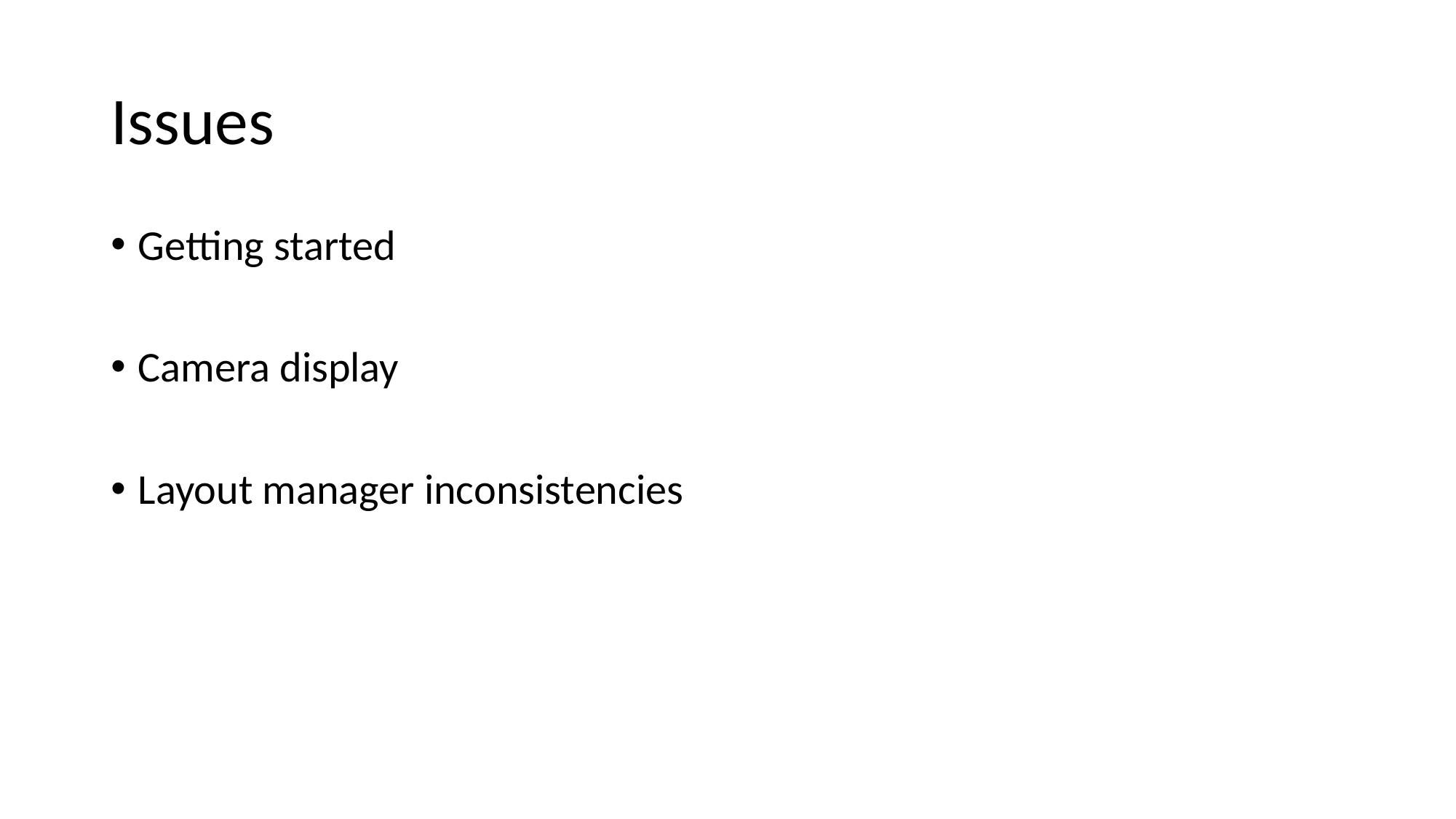

# Issues
Getting started

Camera display

Layout manager inconsistencies